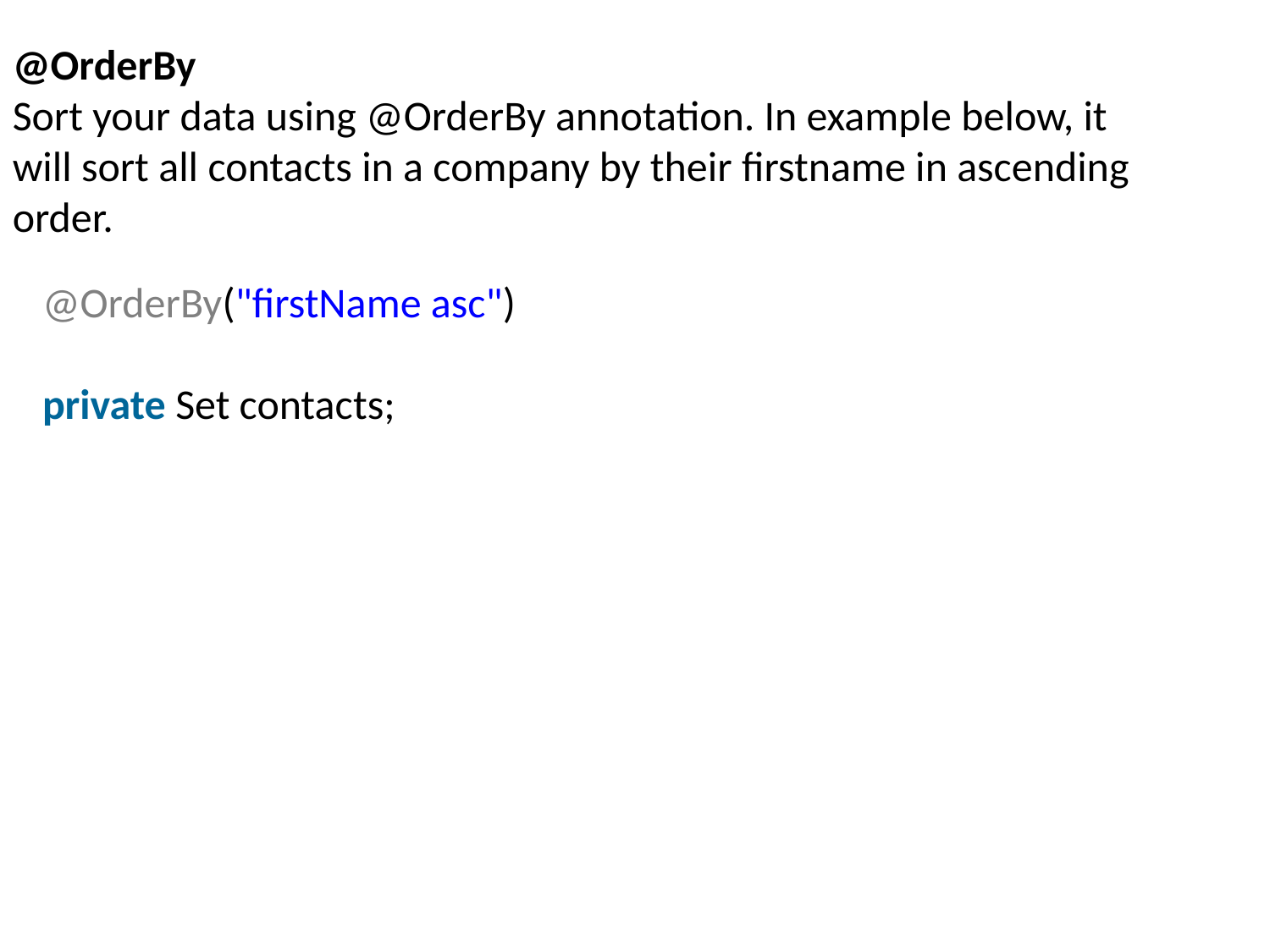

@OrderBy
Sort your data using @OrderBy annotation. In example below, it will sort all contacts in a company by their firstname in ascending order.
@OrderBy("firstName asc")

private Set contacts;